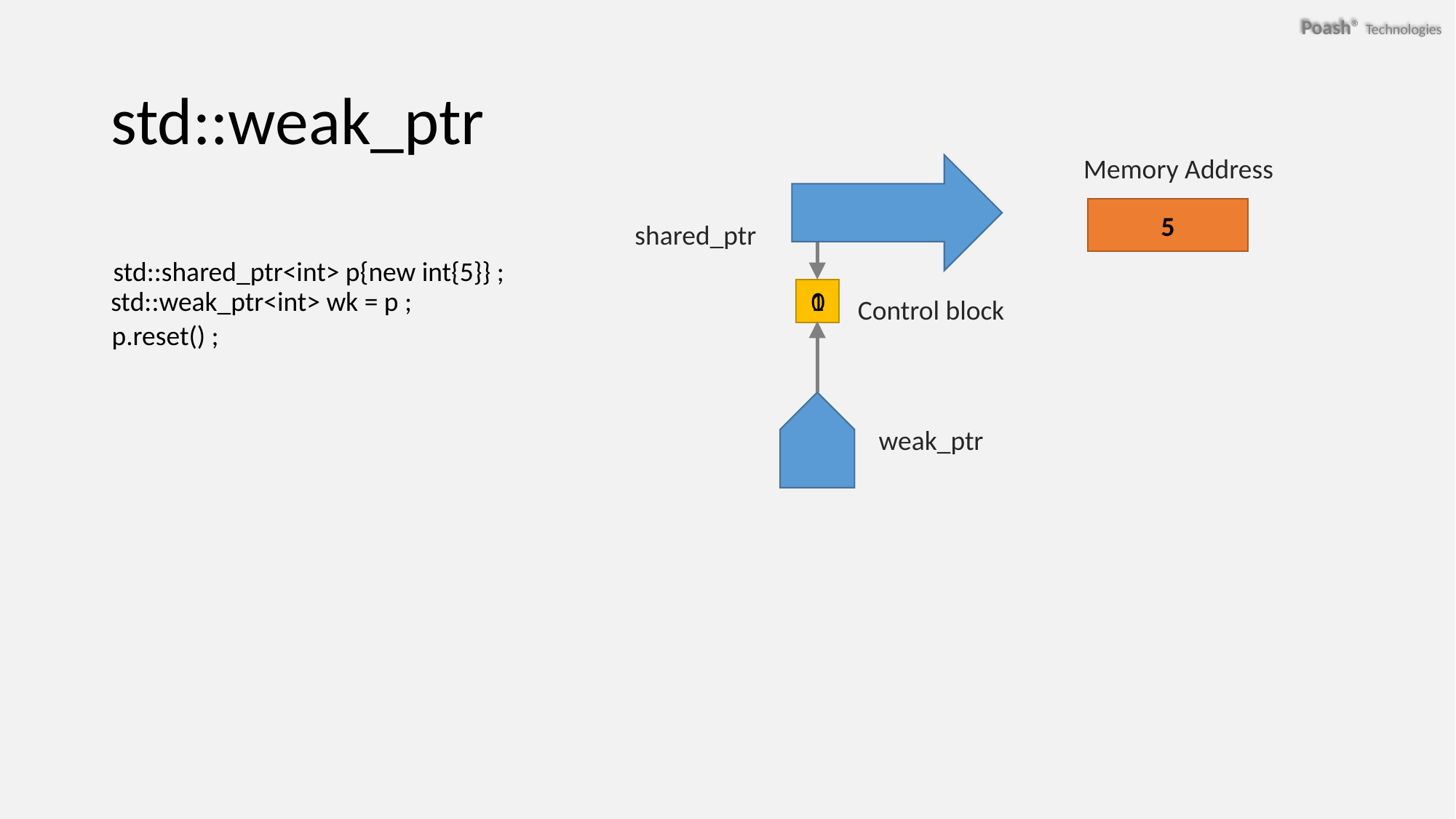

# std::weak_ptr
Memory Address

5
shared_ptr
std::shared_ptr<int> p{new int{5}} ;
1
0
std::weak_ptr<int> wk = p ;

Control block
p.reset() ;

weak_ptr